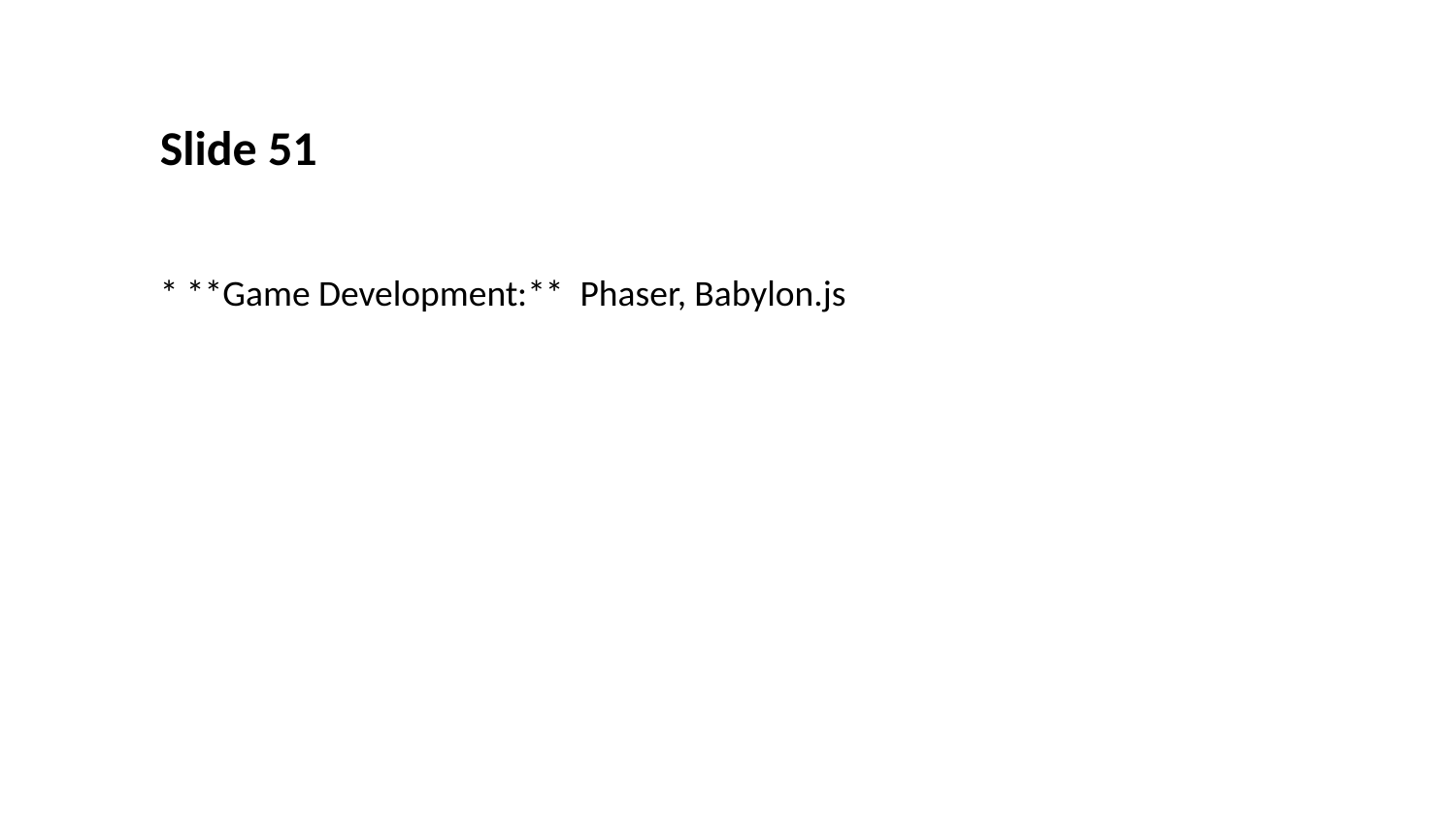

Slide 51
* **Game Development:**  Phaser, Babylon.js